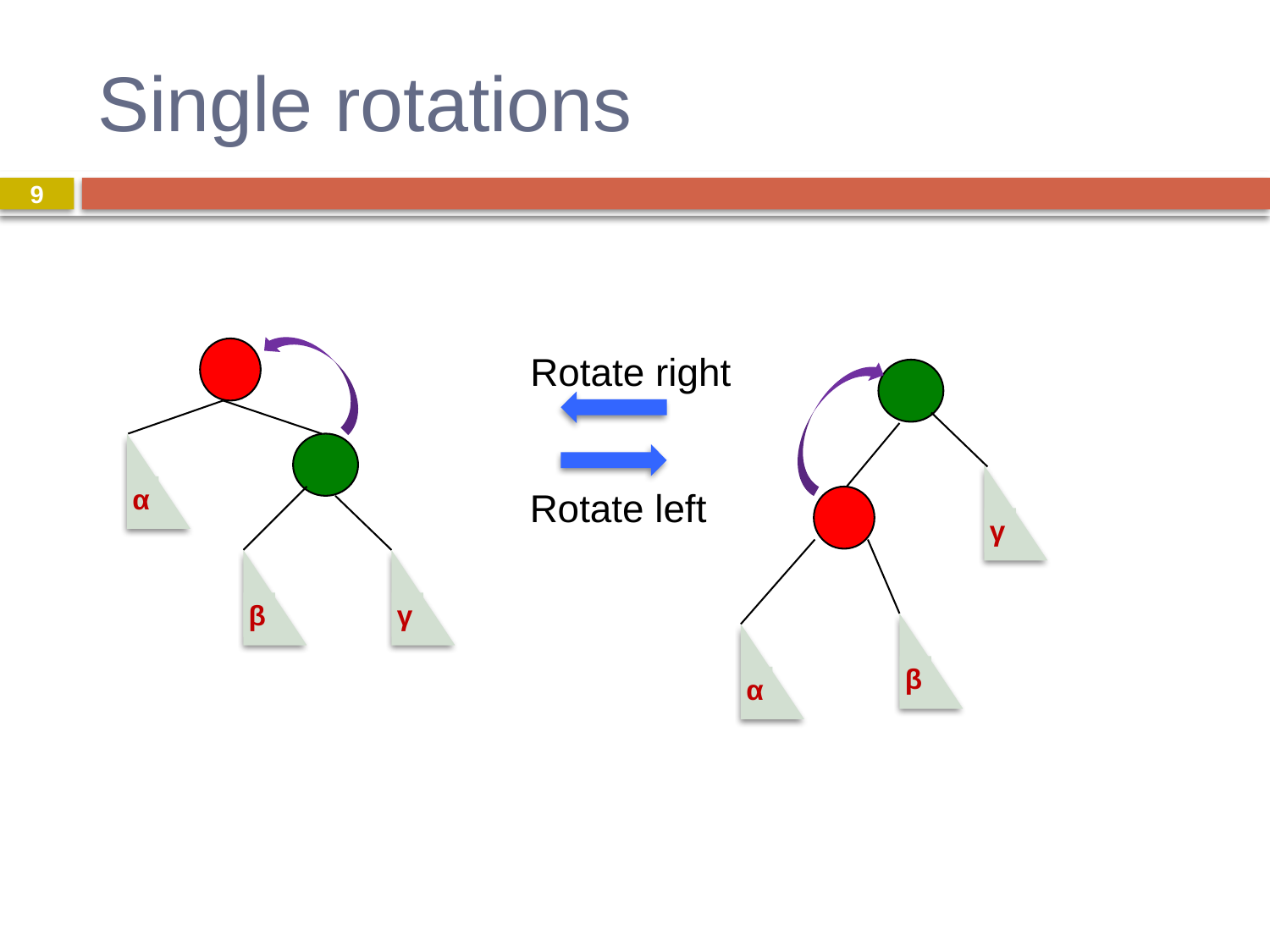

# Single rotations
9

Rotate right

α

γ
Rotate left

β

γ

β

α